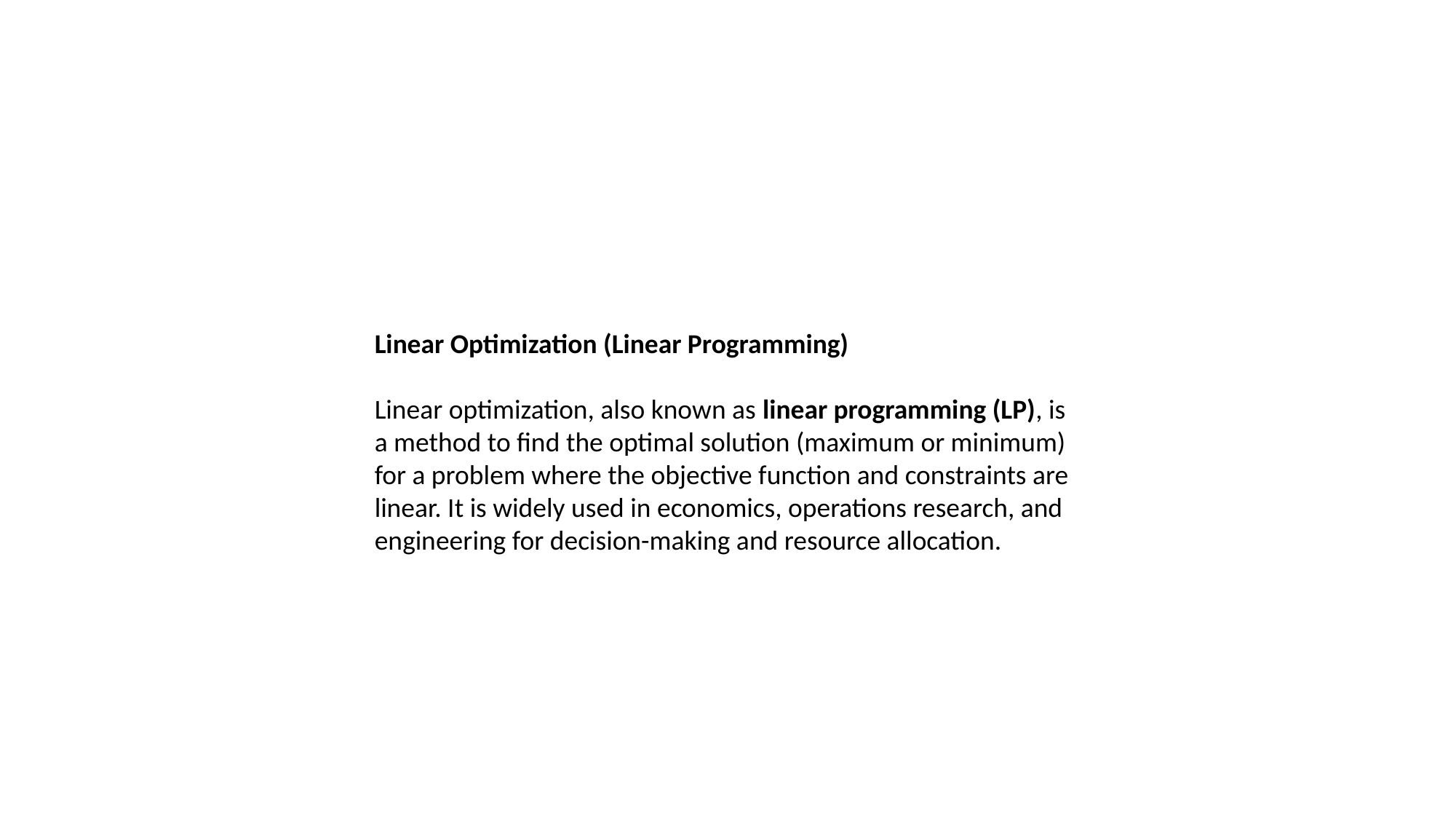

Linear Optimization (Linear Programming)

Linear optimization, also known as linear programming (LP), is a method to find the optimal solution (maximum or minimum) for a problem where the objective function and constraints are linear. It is widely used in economics, operations research, and engineering for decision-making and resource allocation.